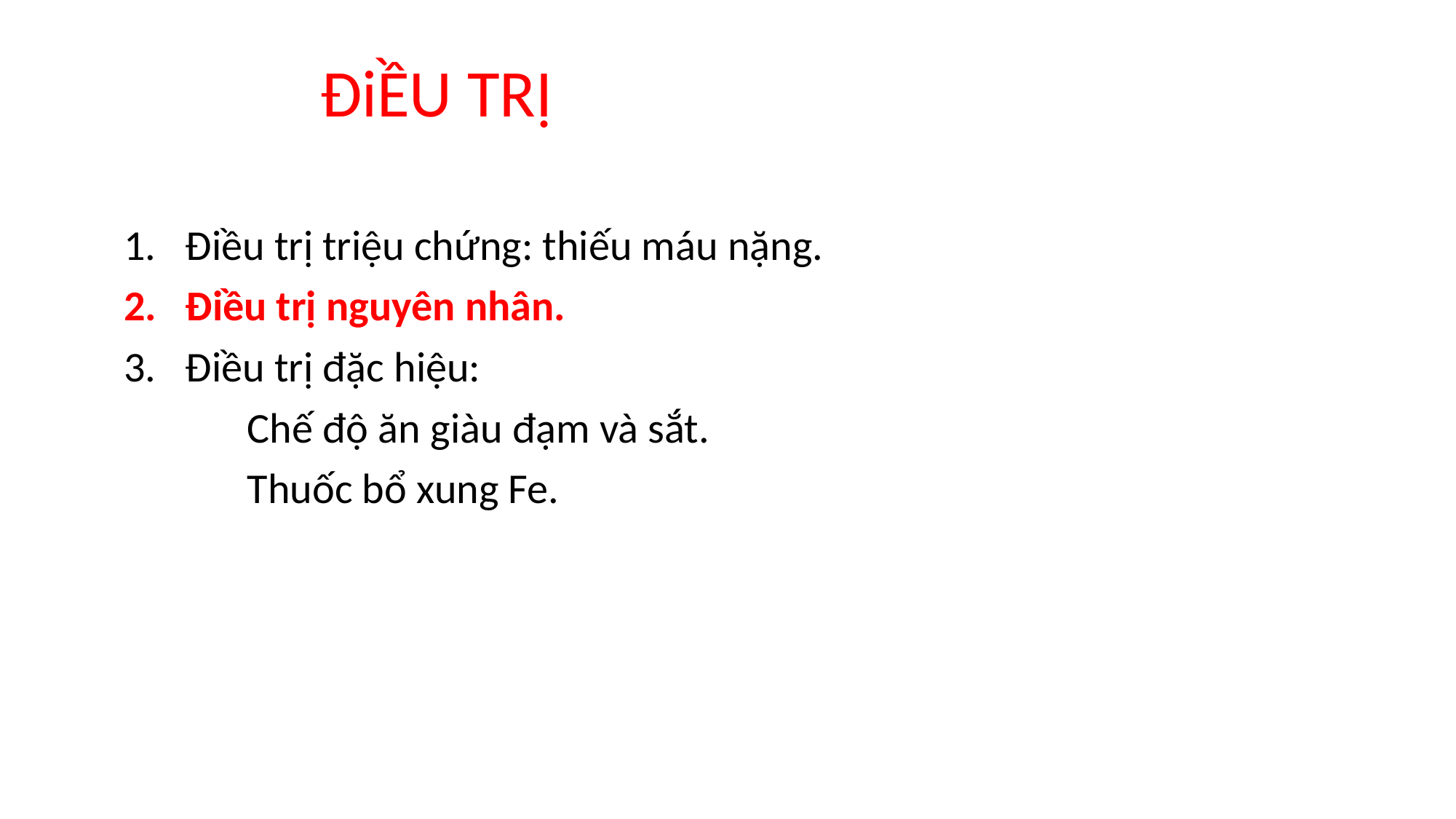

# ĐiỀU TRỊ
Điều trị triệu chứng: thiếu máu nặng.
Điều trị nguyên nhân.
Điều trị đặc hiệu:
		Chế độ ăn giàu đạm và sắt.
		Thuốc bổ xung Fe.